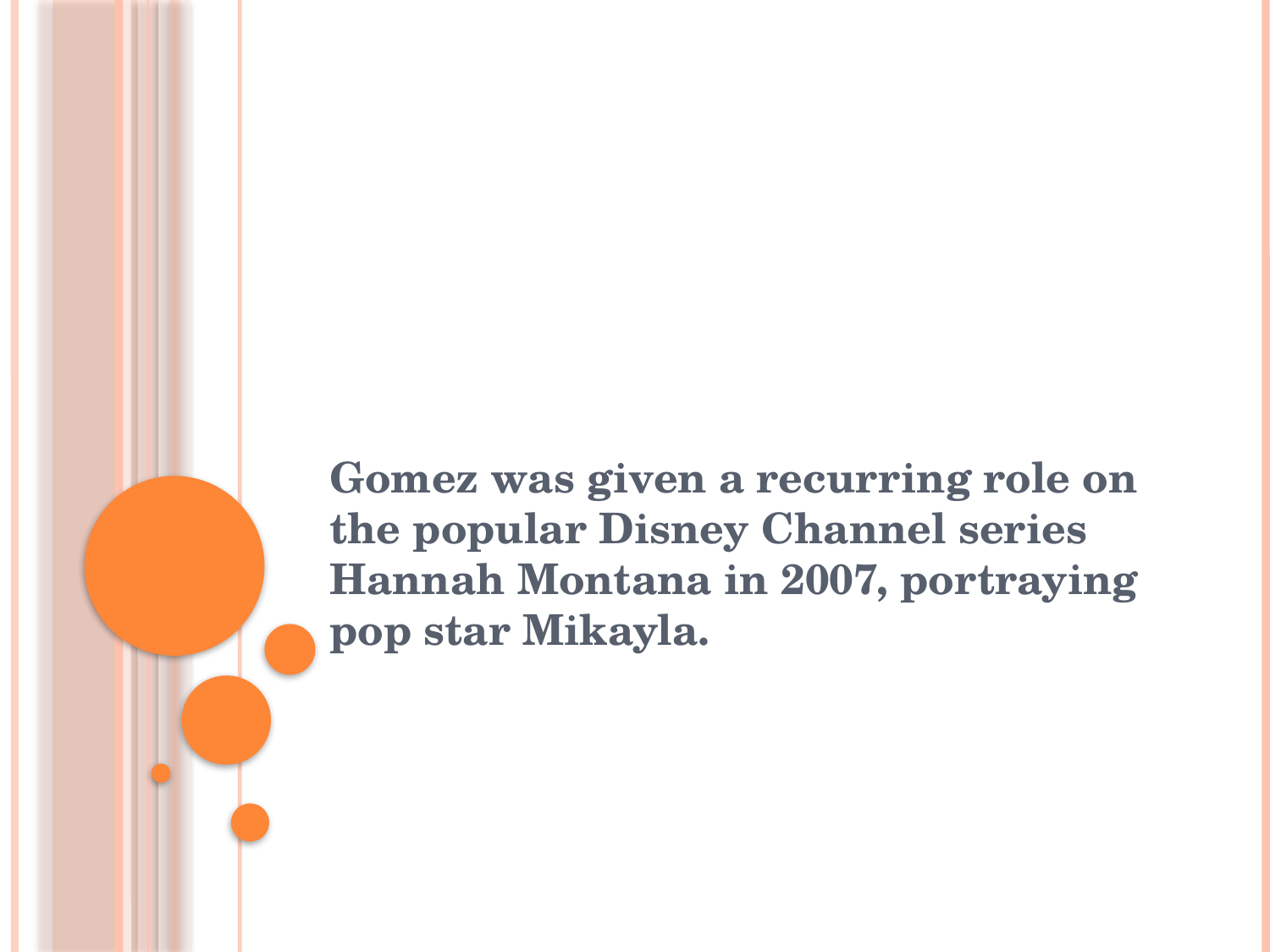

#
Gomez was given a recurring role on the popular Disney Channel series Hannah Montana in 2007, portraying pop star Mikayla.